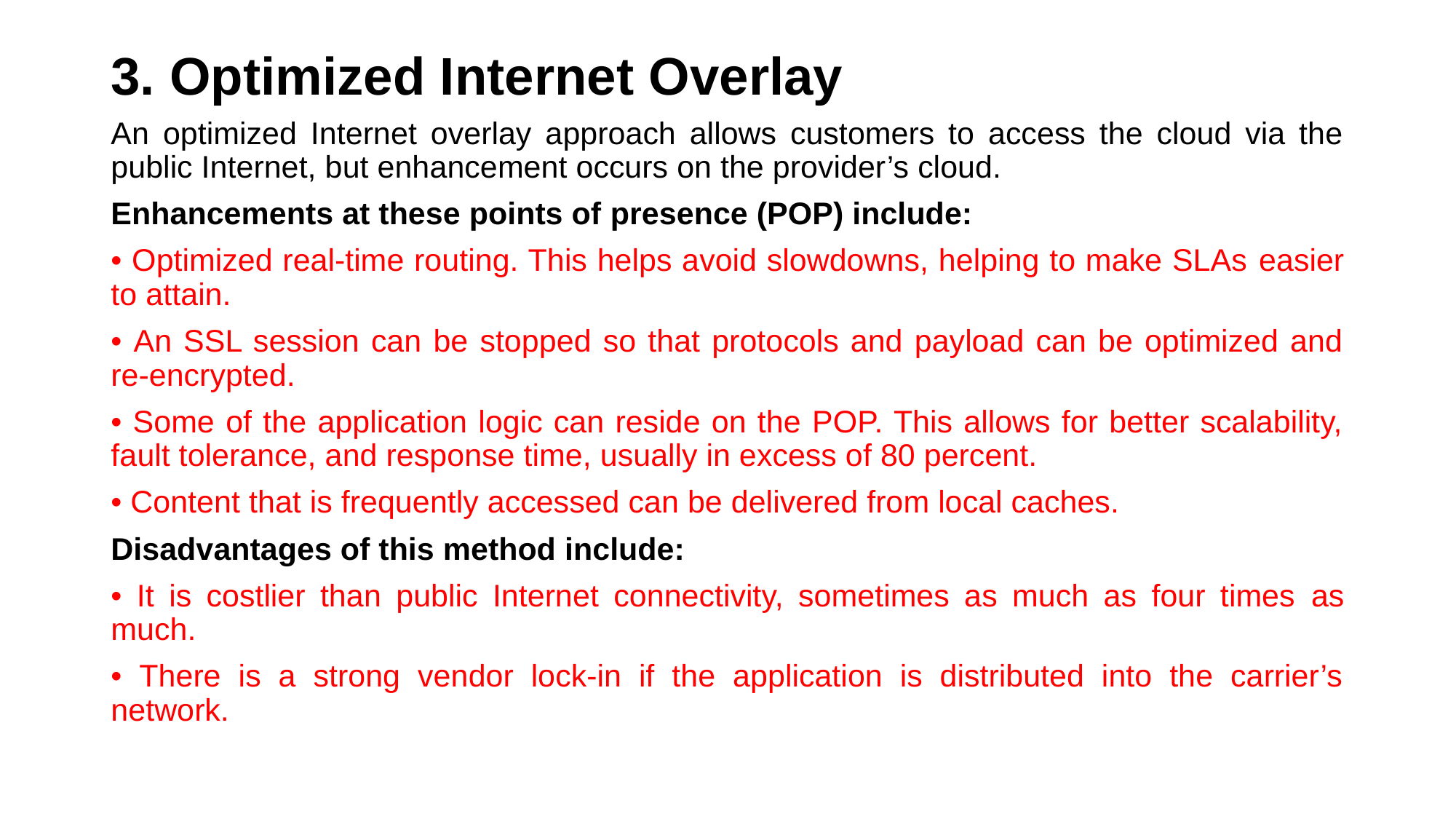

# 3. Optimized Internet Overlay
An optimized Internet overlay approach allows customers to access the cloud via the public Internet, but enhancement occurs on the provider’s cloud.
Enhancements at these points of presence (POP) include:
• Optimized real-time routing. This helps avoid slowdowns, helping to make SLAs easier to attain.
• An SSL session can be stopped so that protocols and payload can be optimized and re-encrypted.
• Some of the application logic can reside on the POP. This allows for better scalability, fault tolerance, and response time, usually in excess of 80 percent.
• Content that is frequently accessed can be delivered from local caches.
Disadvantages of this method include:
• It is costlier than public Internet connectivity, sometimes as much as four times as much.
• There is a strong vendor lock-in if the application is distributed into the carrier’s network.